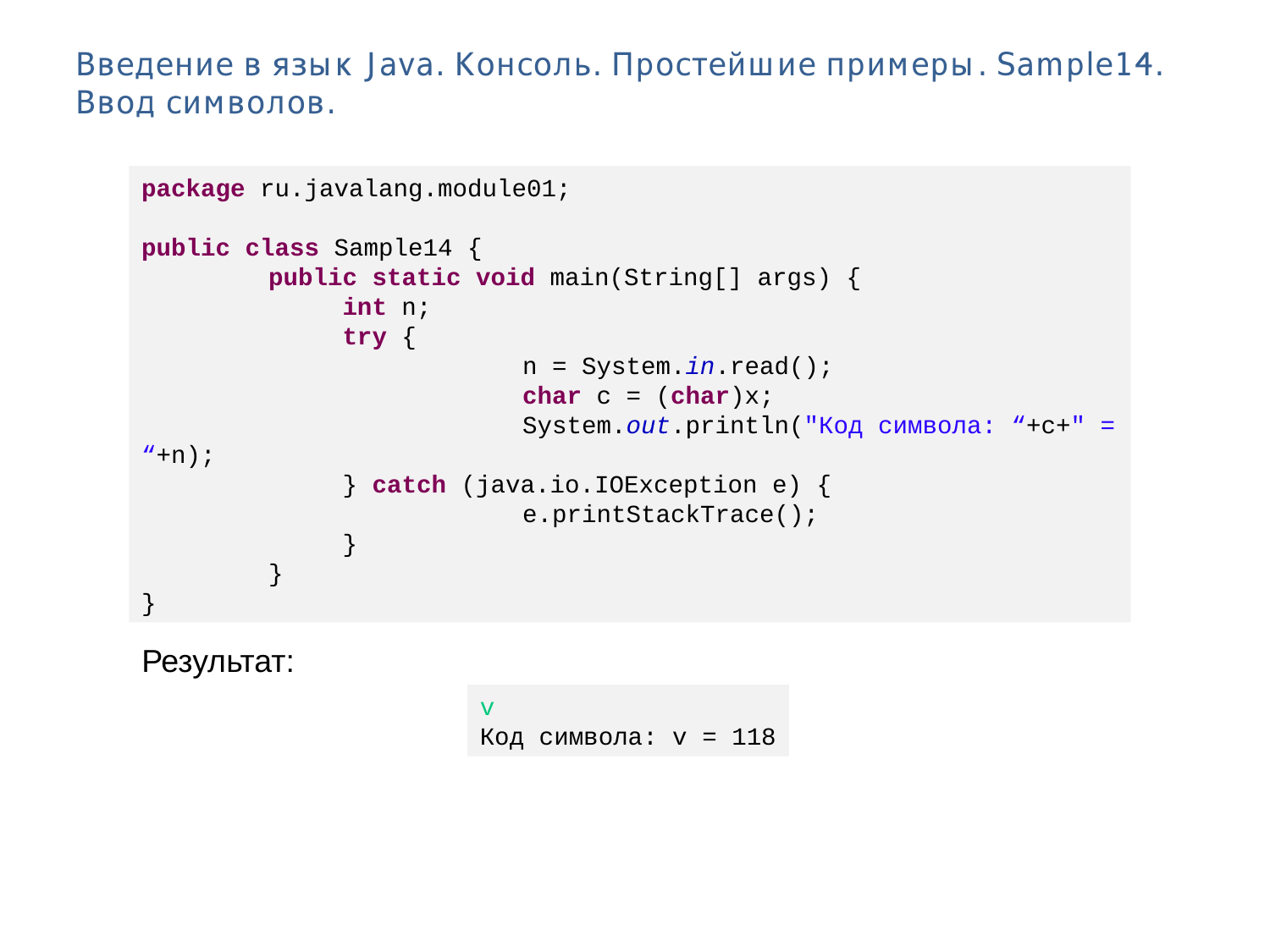

Введение в язык Java. Консоль. Простейшие примеры. Sample14. Ввод символов.
package ru.javalang.module01;

public class Sample14 {
	public static void main(String[] args) {
	     int n;
	     try {
			n = System.in.read();
			char c = (char)x;
			System.out.println("Код символа: “+c+" = “+n);
	     } catch (java.io.IOException e) {
			e.printStackTrace();
	     }
	}
}
Результат:
v
Код символа: v = 118